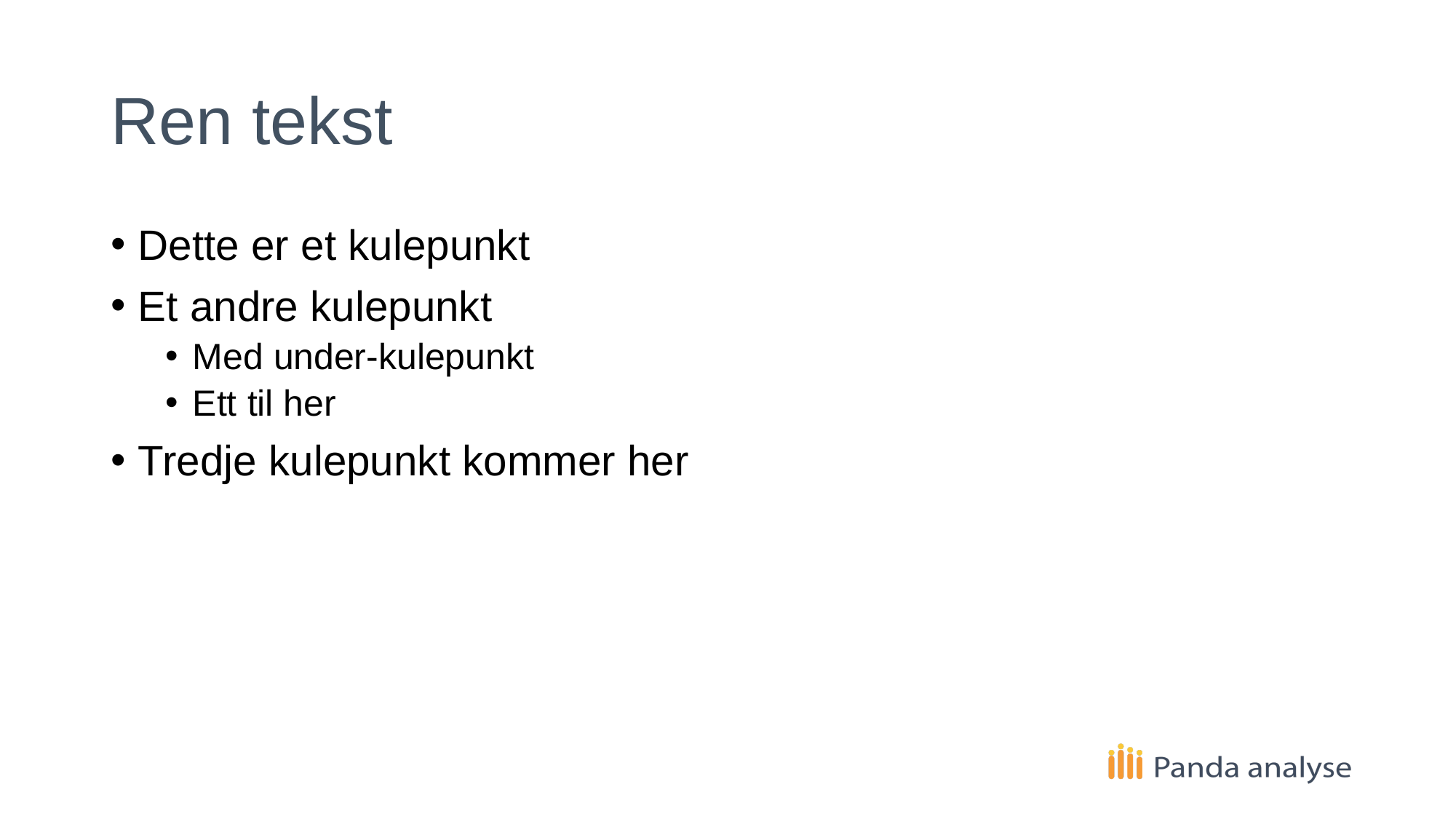

# Ren tekst
Dette er et kulepunkt
Et andre kulepunkt
Med under-kulepunkt
Ett til her
Tredje kulepunkt kommer her